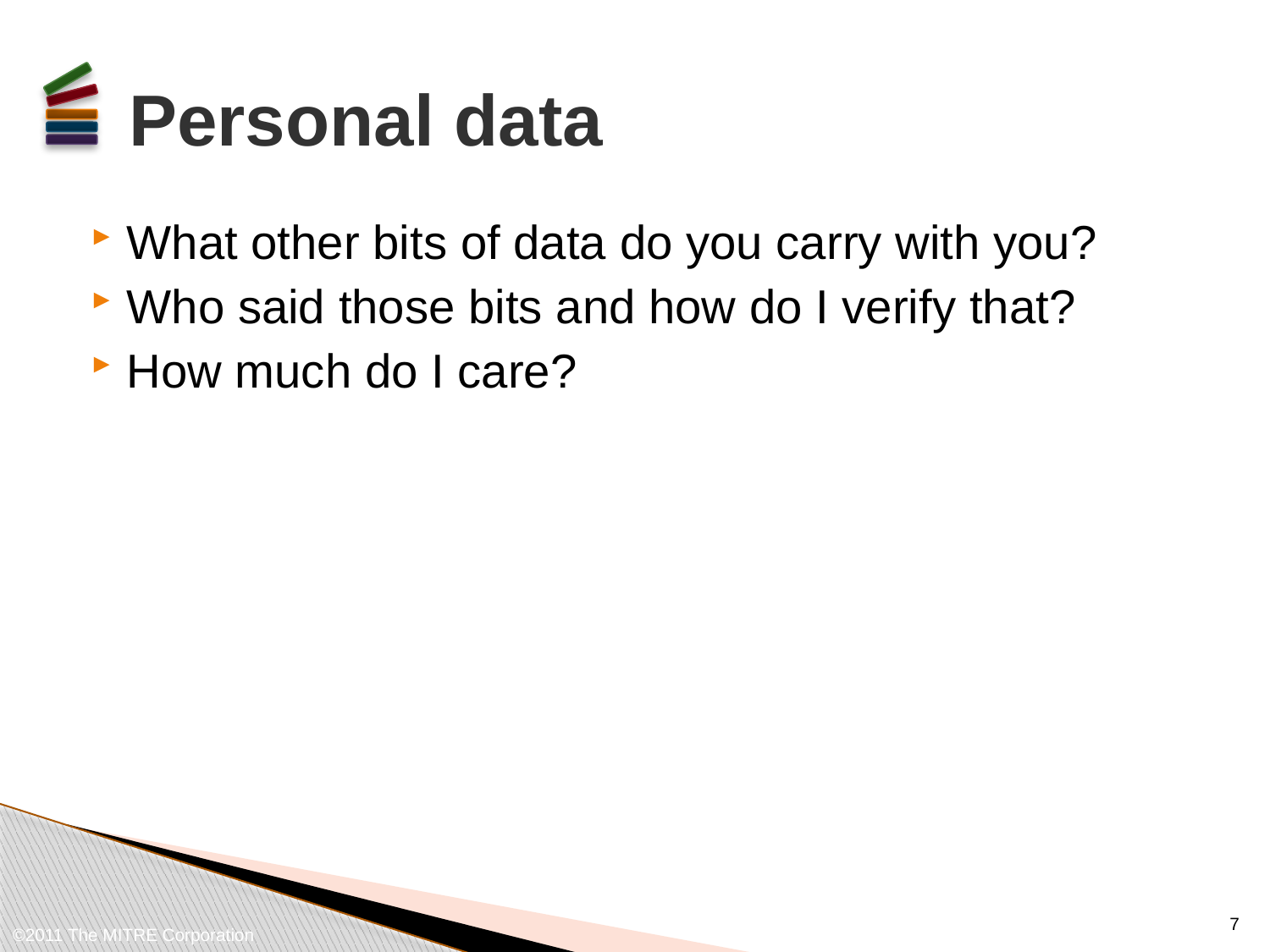

# Personal data
What other bits of data do you carry with you?
Who said those bits and how do I verify that?
How much do I care?
7